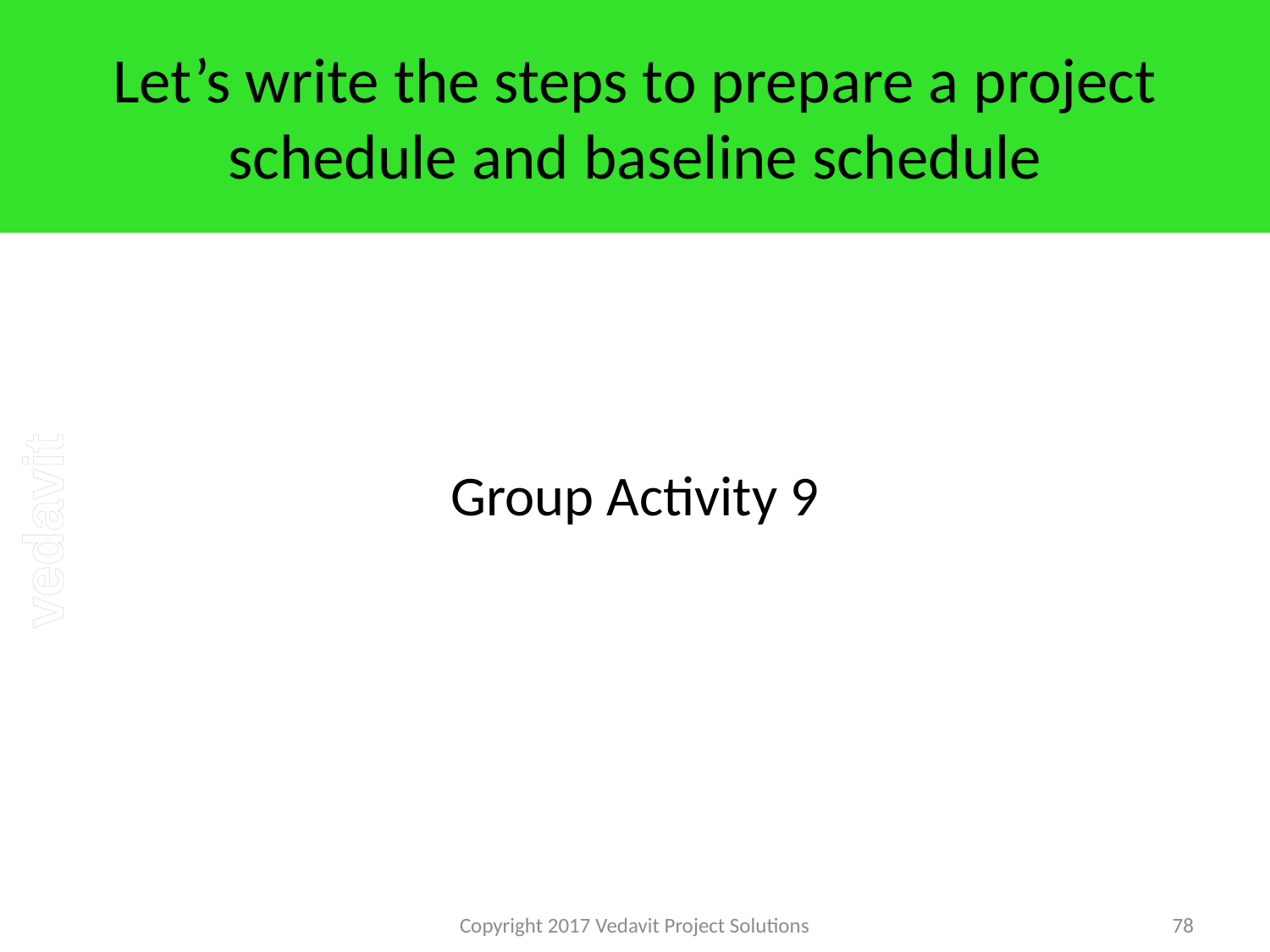

# Let’s write the steps to prepare a project schedule and baseline schedule

Group Activity 9

Copyright 2017 Vedavit Project Solutions
78